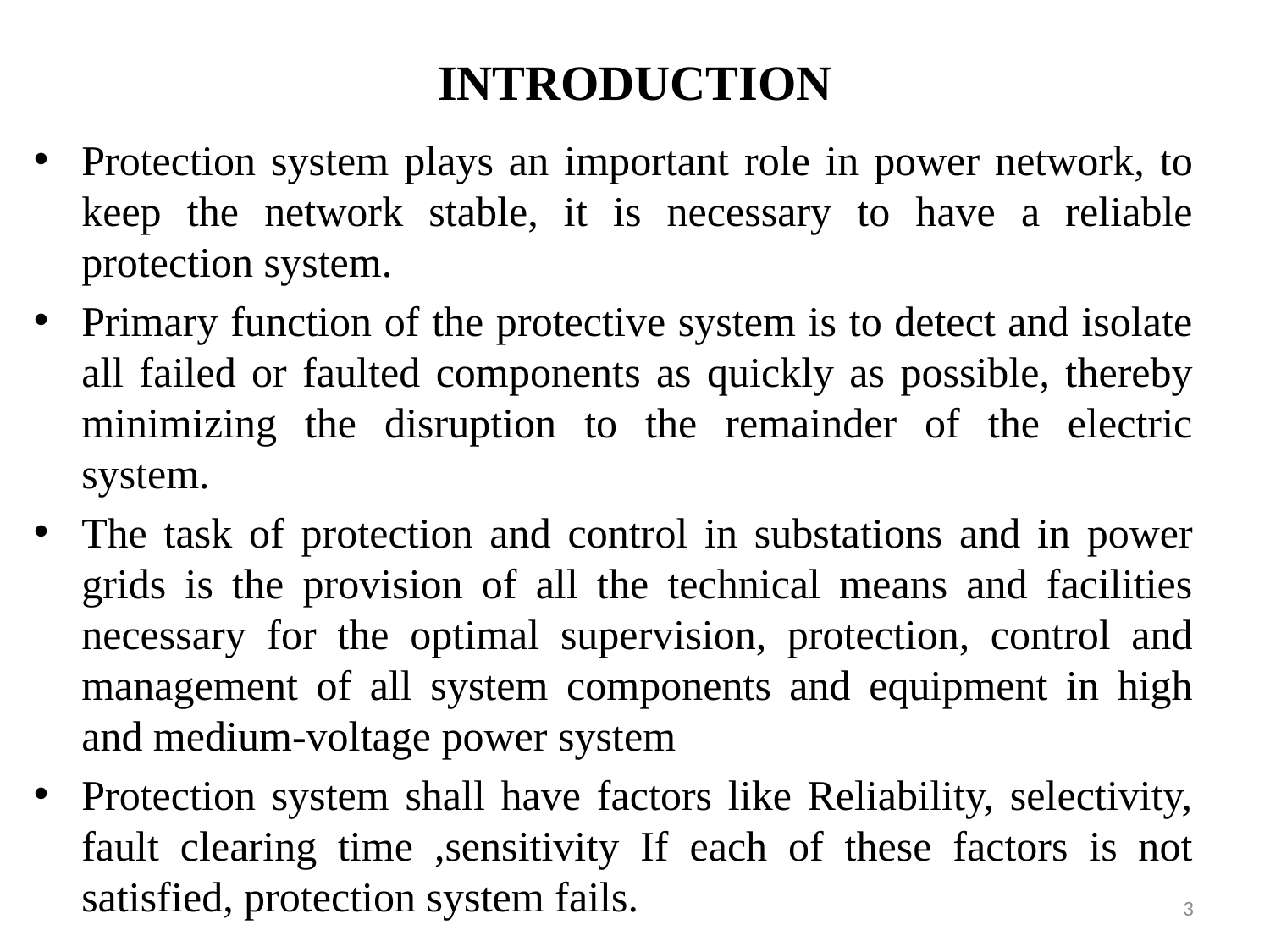

# INTRODUCTION
Protection system plays an important role in power network, to keep the network stable, it is necessary to have a reliable protection system.
Primary function of the protective system is to detect and isolate all failed or faulted components as quickly as possible, thereby minimizing the disruption to the remainder of the electric system.
The task of protection and control in substations and in power grids is the provision of all the technical means and facilities necessary for the optimal supervision, protection, control and management of all system components and equipment in high and medium-voltage power system
Protection system shall have factors like Reliability, selectivity, fault clearing time ,sensitivity If each of these factors is not satisfied, protection system fails.
3